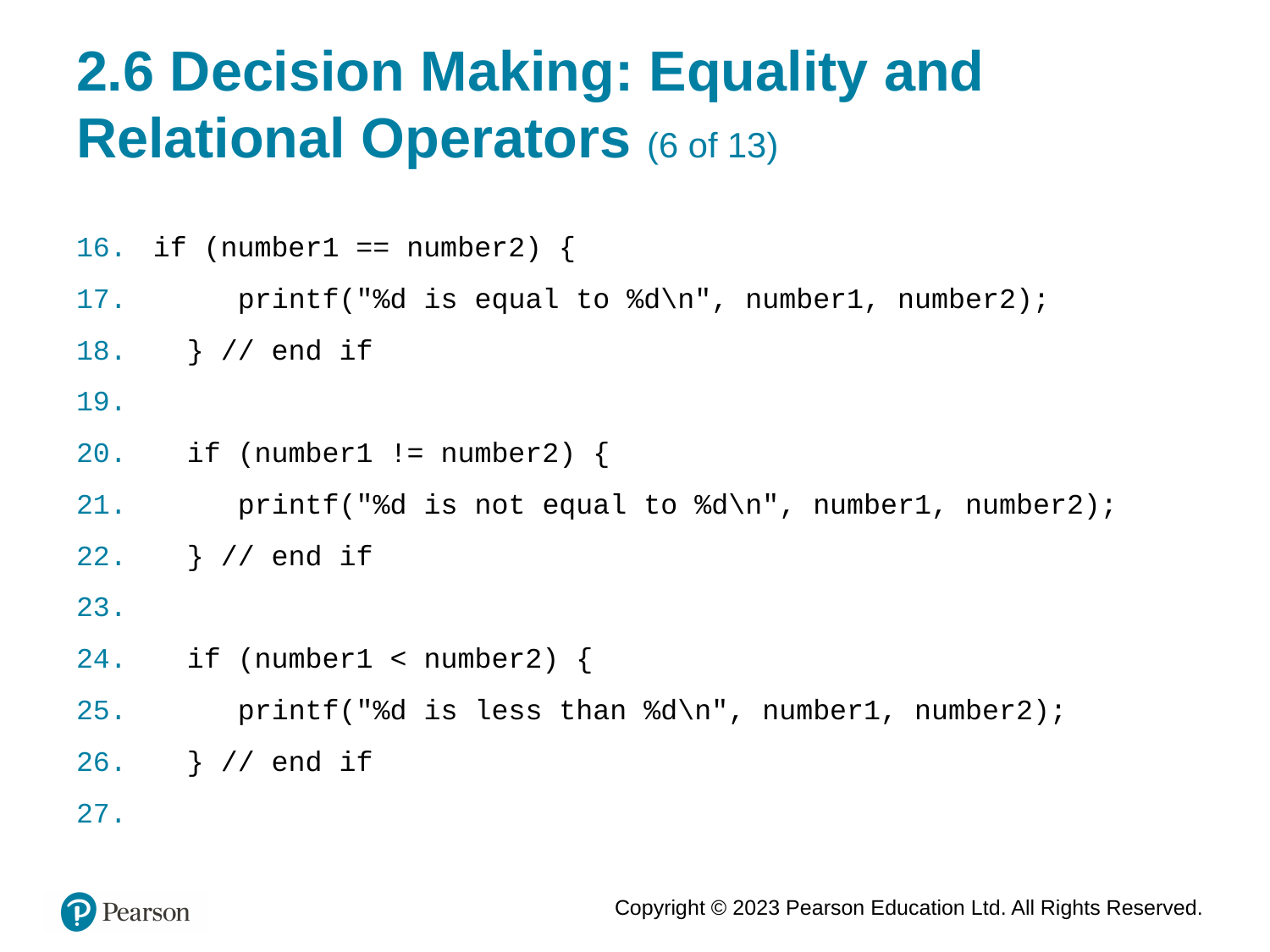

# 2.6 Decision Making: Equality and Relational Operators (6 of 13)
 if (number1 == number2) {
      printf("%d is equal to %d\n", number1, number2);
   } // end if

   if (number1 != number2) {
      printf("%d is not equal to %d\n", number1, number2);
   } // end if

   if (number1 < number2) {
      printf("%d is less than %d\n", number1, number2);
   } // end if